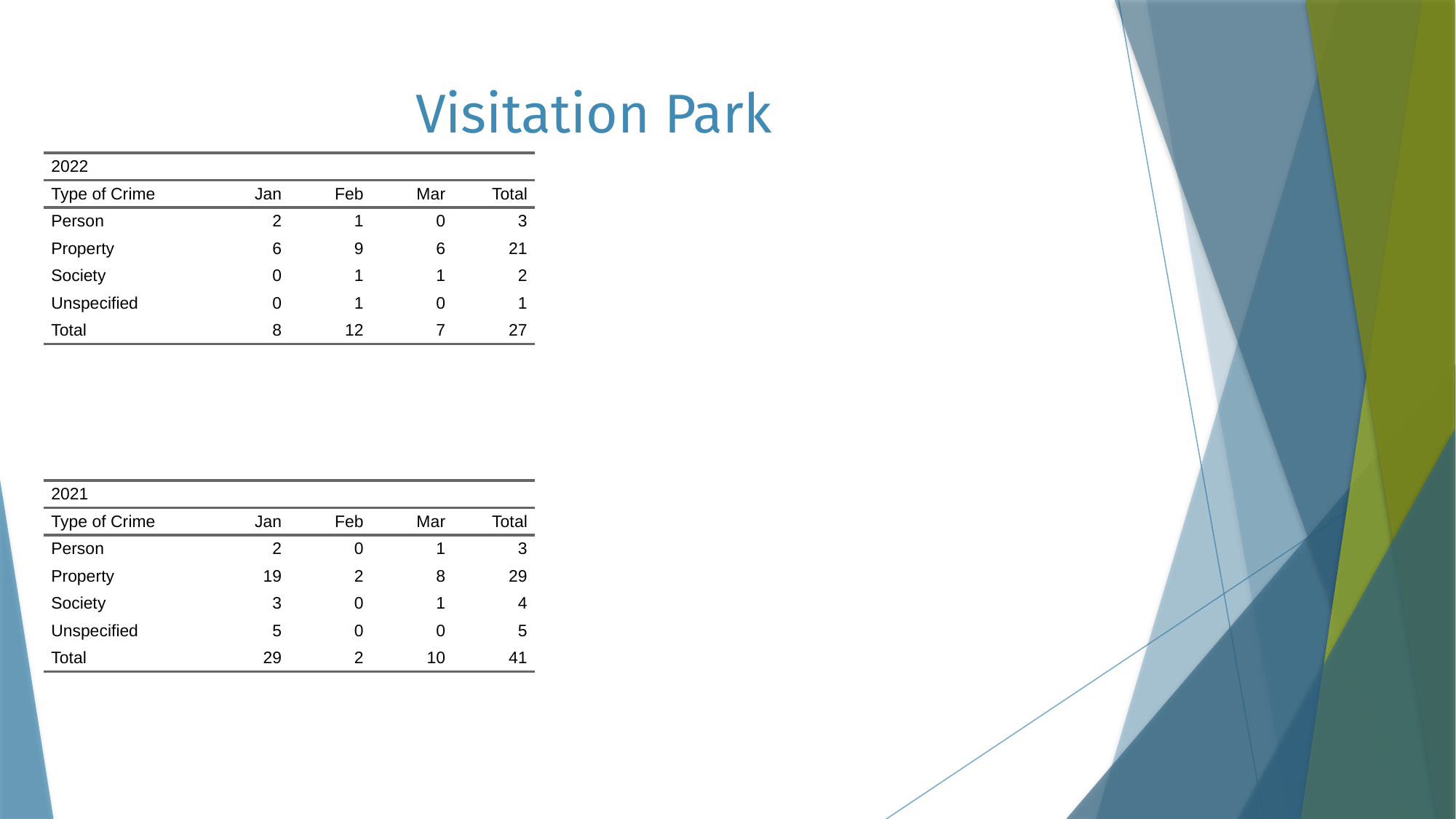

# Visitation Park
| 2022 | 2022 | 2022 | 2022 | 2022 |
| --- | --- | --- | --- | --- |
| Type of Crime | Jan | Feb | Mar | Total |
| Person | 2 | 1 | 0 | 3 |
| Property | 6 | 9 | 6 | 21 |
| Society | 0 | 1 | 1 | 2 |
| Unspecified | 0 | 1 | 0 | 1 |
| Total | 8 | 12 | 7 | 27 |
| 2021 | 2021 | 2021 | 2021 | 2021 |
| --- | --- | --- | --- | --- |
| Type of Crime | Jan | Feb | Mar | Total |
| Person | 2 | 0 | 1 | 3 |
| Property | 19 | 2 | 8 | 29 |
| Society | 3 | 0 | 1 | 4 |
| Unspecified | 5 | 0 | 0 | 5 |
| Total | 29 | 2 | 10 | 41 |